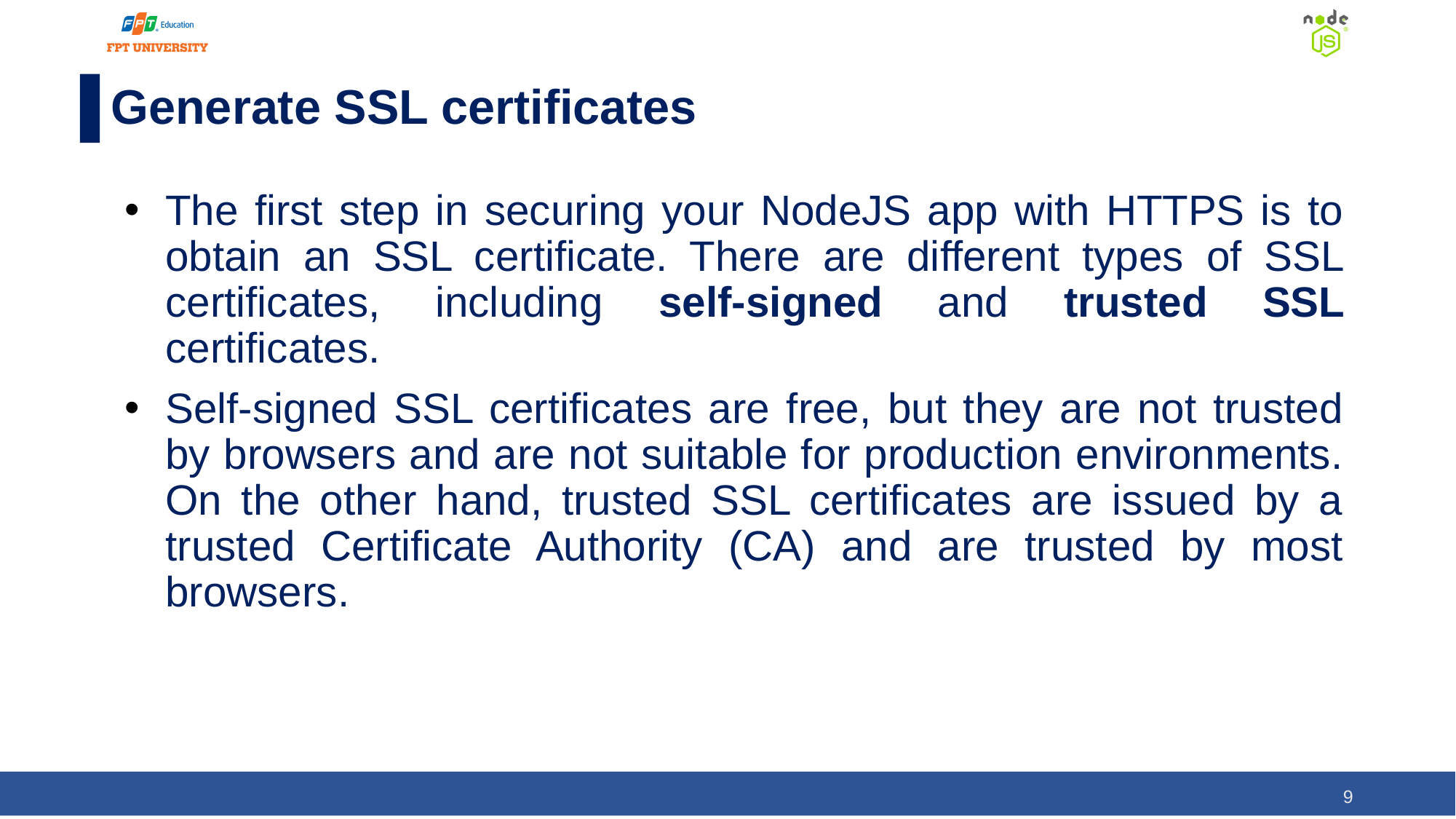

# Generate SSL certificates
The first step in securing your NodeJS app with HTTPS is to obtain an SSL certificate. There are different types of SSL certificates, including self-signed and trusted SSL certificates.
Self-signed SSL certificates are free, but they are not trusted by browsers and are not suitable for production environments. On the other hand, trusted SSL certificates are issued by a trusted Certificate Authority (CA) and are trusted by most browsers.
9